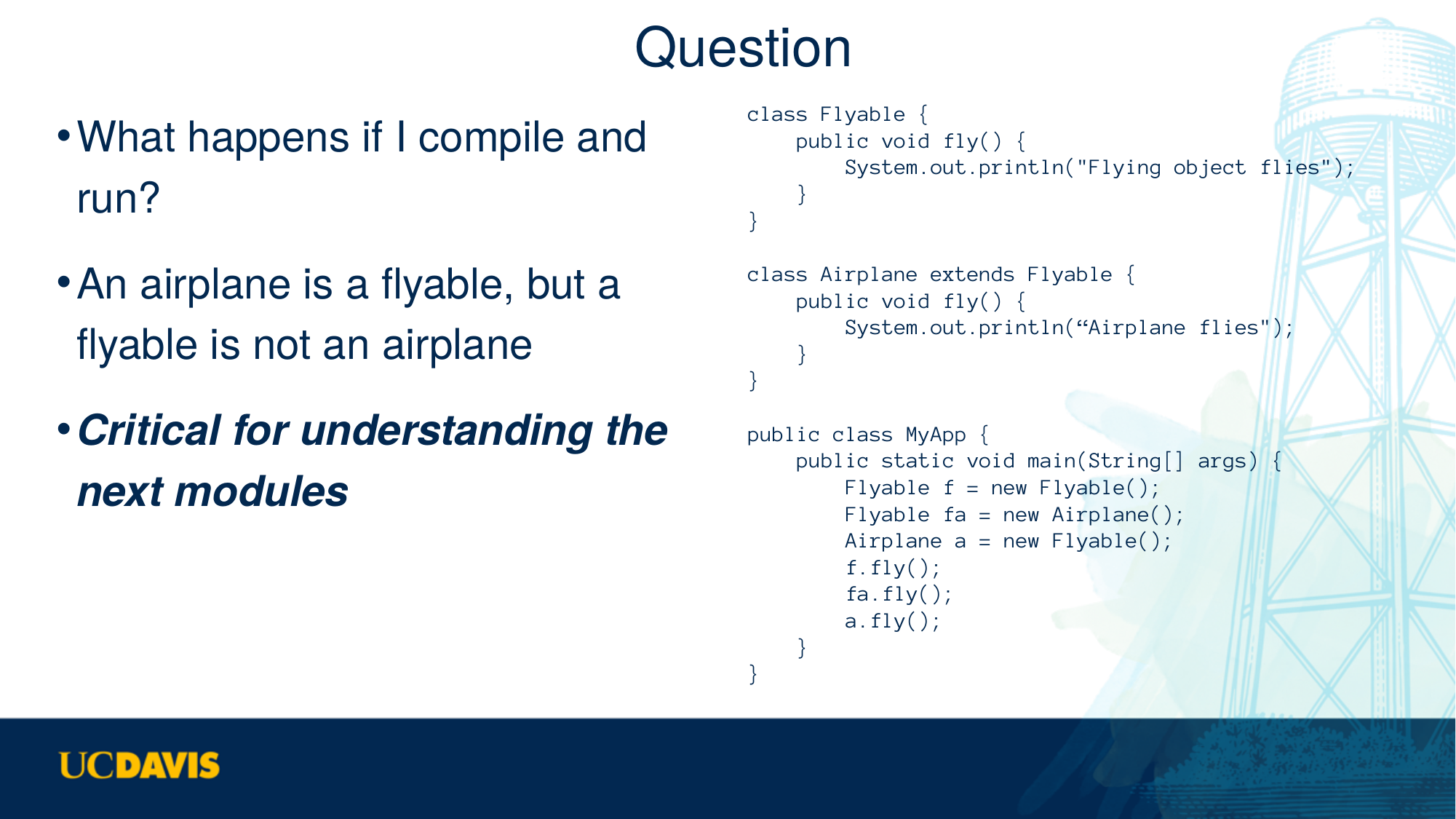

# Question
What happens if I compile and run?
An airplane is a flyable, but a flyable is not an airplane
Critical for understanding the next modules
class Flyable {
    public void fly() {
        System.out.println("Flying object flies");
    }
}

class Airplane extends Flyable {
    public void fly() {
        System.out.println(“Airplane flies");
    }
}

public class MyApp {
    public static void main(String[] args) {
        Flyable f = new Flyable();
        Flyable fa = new Airplane();
        Airplane a = new Flyable();
        f.fly();
        fa.fly();
        a.fly();
    }
}